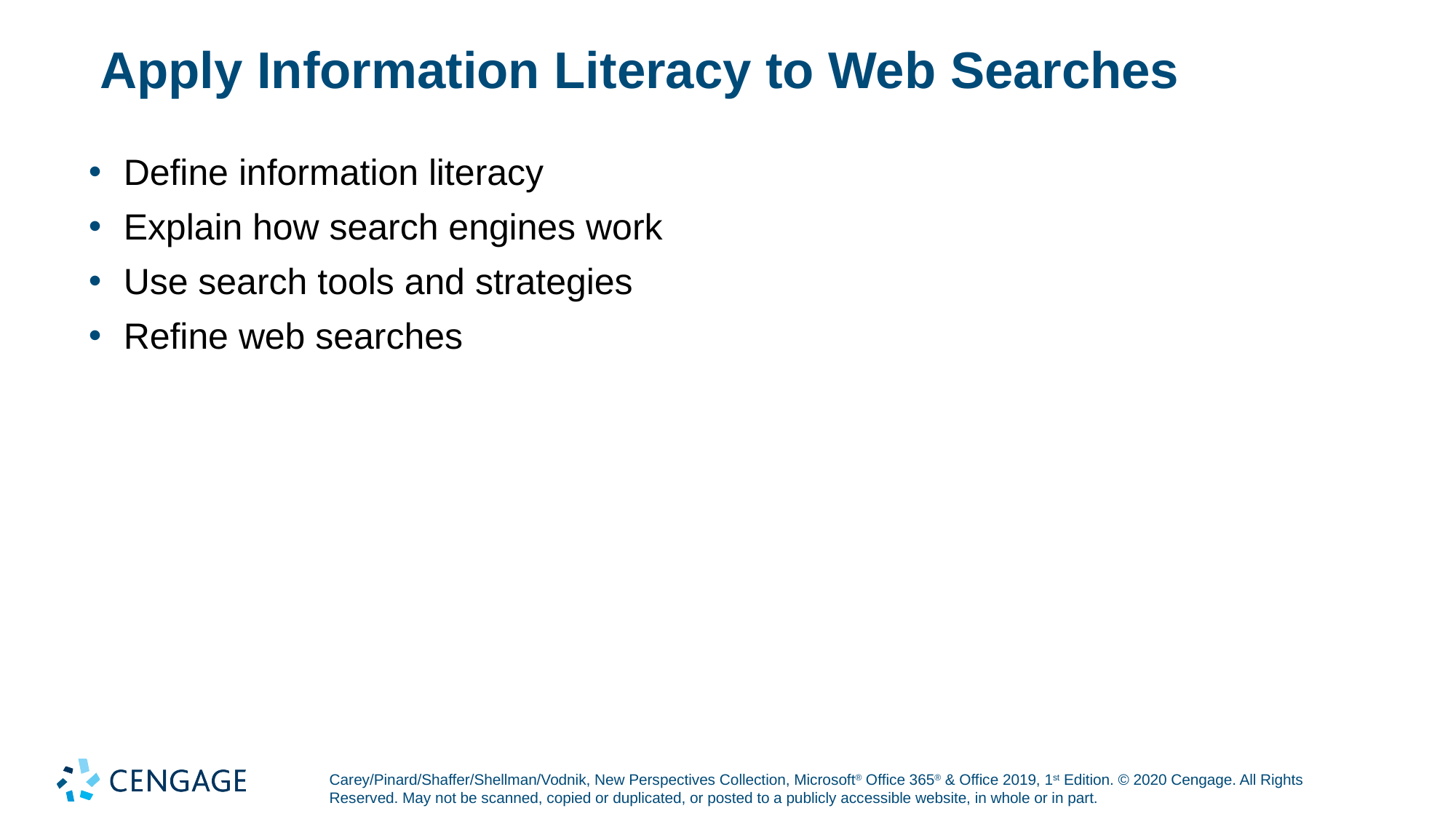

# Apply Information Literacy to Web Searches
Define information literacy
Explain how search engines work
Use search tools and strategies
Refine web searches